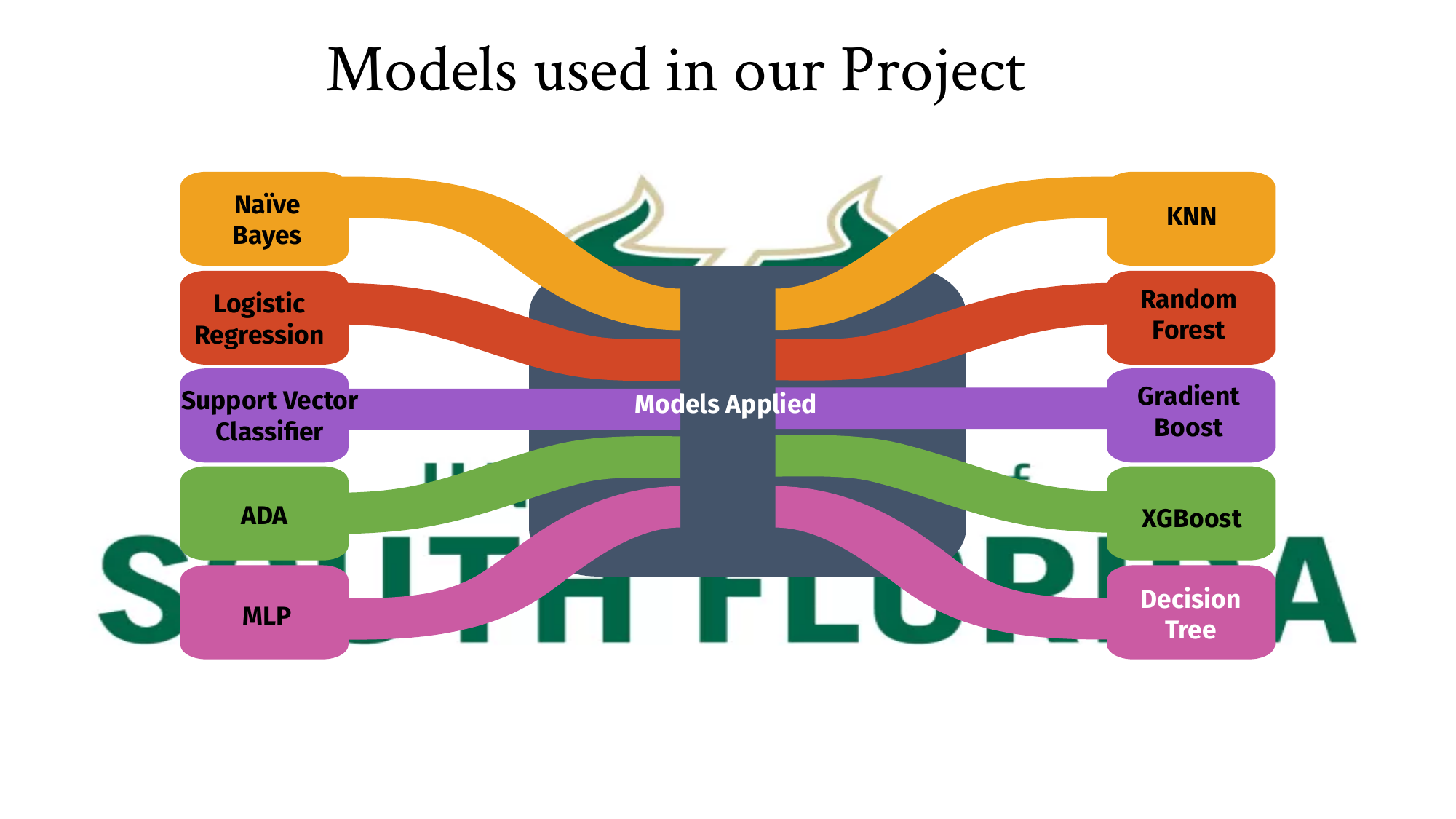

# Models used in our Project

Naïve Bayes
KNN

Random Forest
Logistic Regression
Support Vector Classifier

Gradient Boost
Models Applied

ADA
XGBoost

Decision Tree
MLP